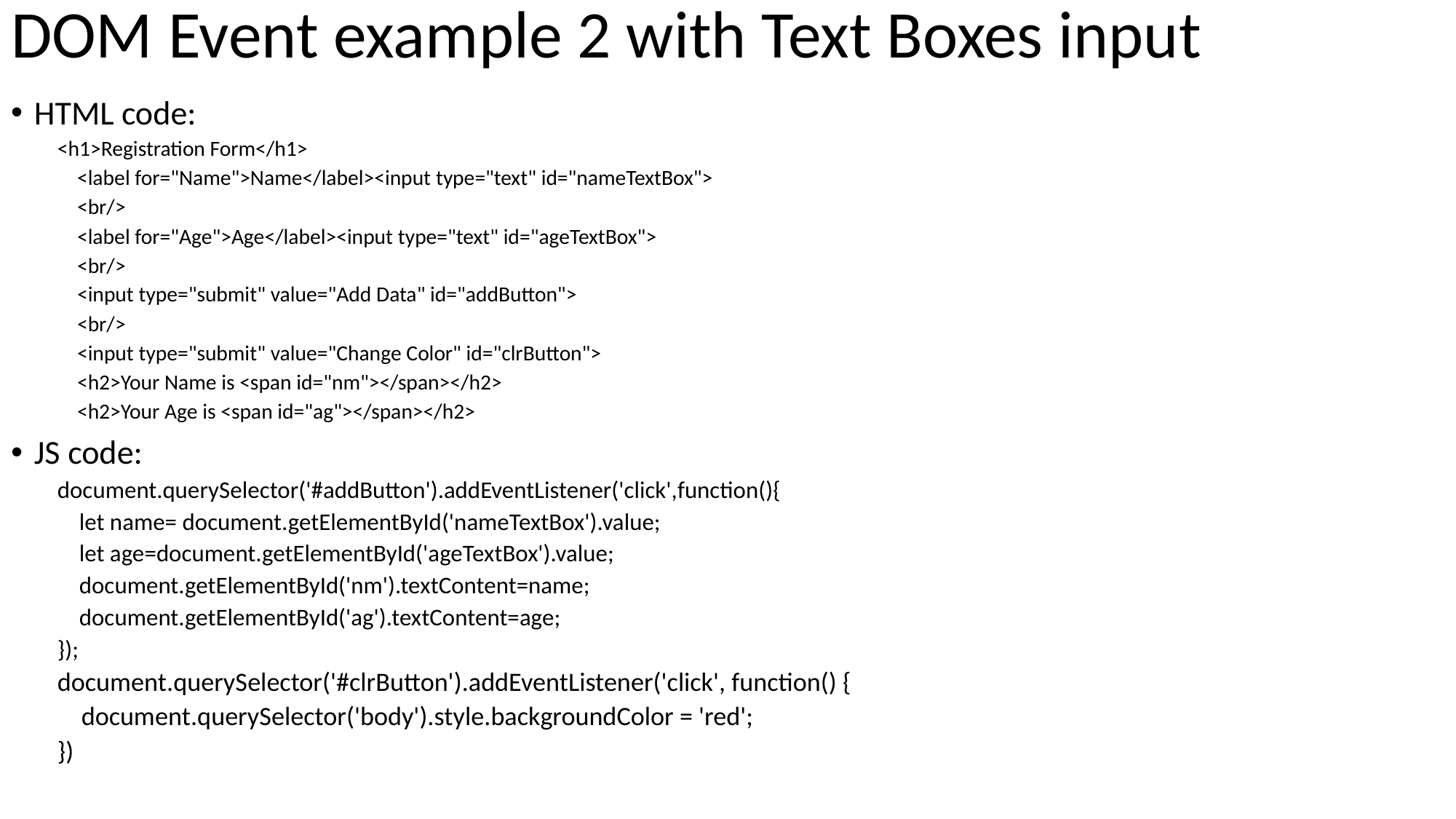

# DOM Event example 2 with Text Boxes input
HTML code:
<h1>Registration Form</h1>
    <label for="Name">Name</label><input type="text" id="nameTextBox">
    <br/>
    <label for="Age">Age</label><input type="text" id="ageTextBox">
    <br/>
    <input type="submit" value="Add Data" id="addButton">
    <br/>
    <input type="submit" value="Change Color" id="clrButton">
    <h2>Your Name is <span id="nm"></span></h2>
    <h2>Your Age is <span id="ag"></span></h2>
JS code:
document.querySelector('#addButton').addEventListener('click',function(){
    let name= document.getElementById('nameTextBox').value;
    let age=document.getElementById('ageTextBox').value;
    document.getElementById('nm').textContent=name;
    document.getElementById('ag').textContent=age;
});
document.querySelector('#clrButton').addEventListener('click', function() {
    document.querySelector('body').style.backgroundColor = 'red';
})